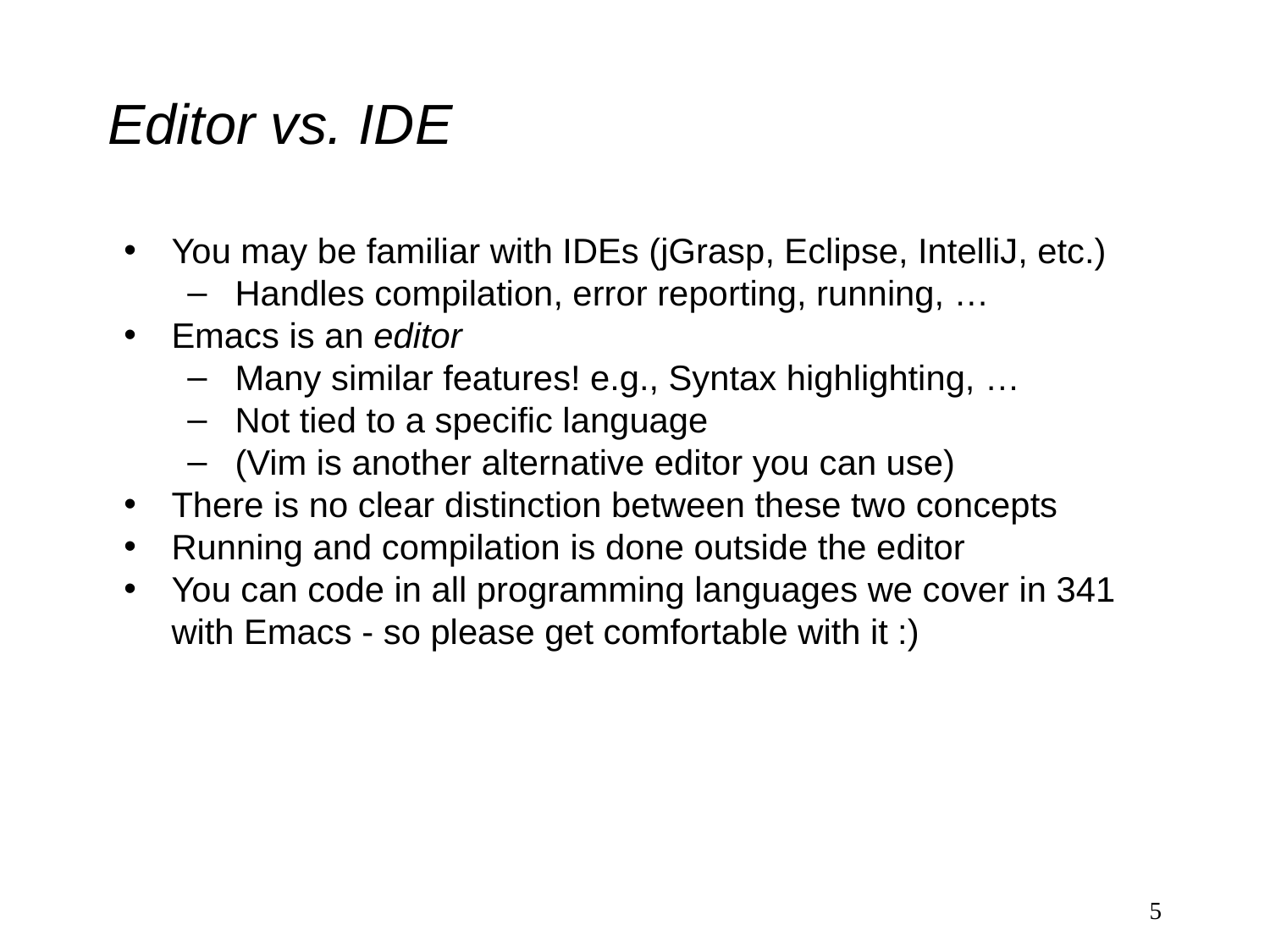

# Editor vs. IDE
You may be familiar with IDEs (jGrasp, Eclipse, IntelliJ, etc.)
Handles compilation, error reporting, running, …
Emacs is an editor
Many similar features! e.g., Syntax highlighting, …
Not tied to a specific language
(Vim is another alternative editor you can use)
There is no clear distinction between these two concepts
Running and compilation is done outside the editor
You can code in all programming languages we cover in 341 with Emacs - so please get comfortable with it :)
5